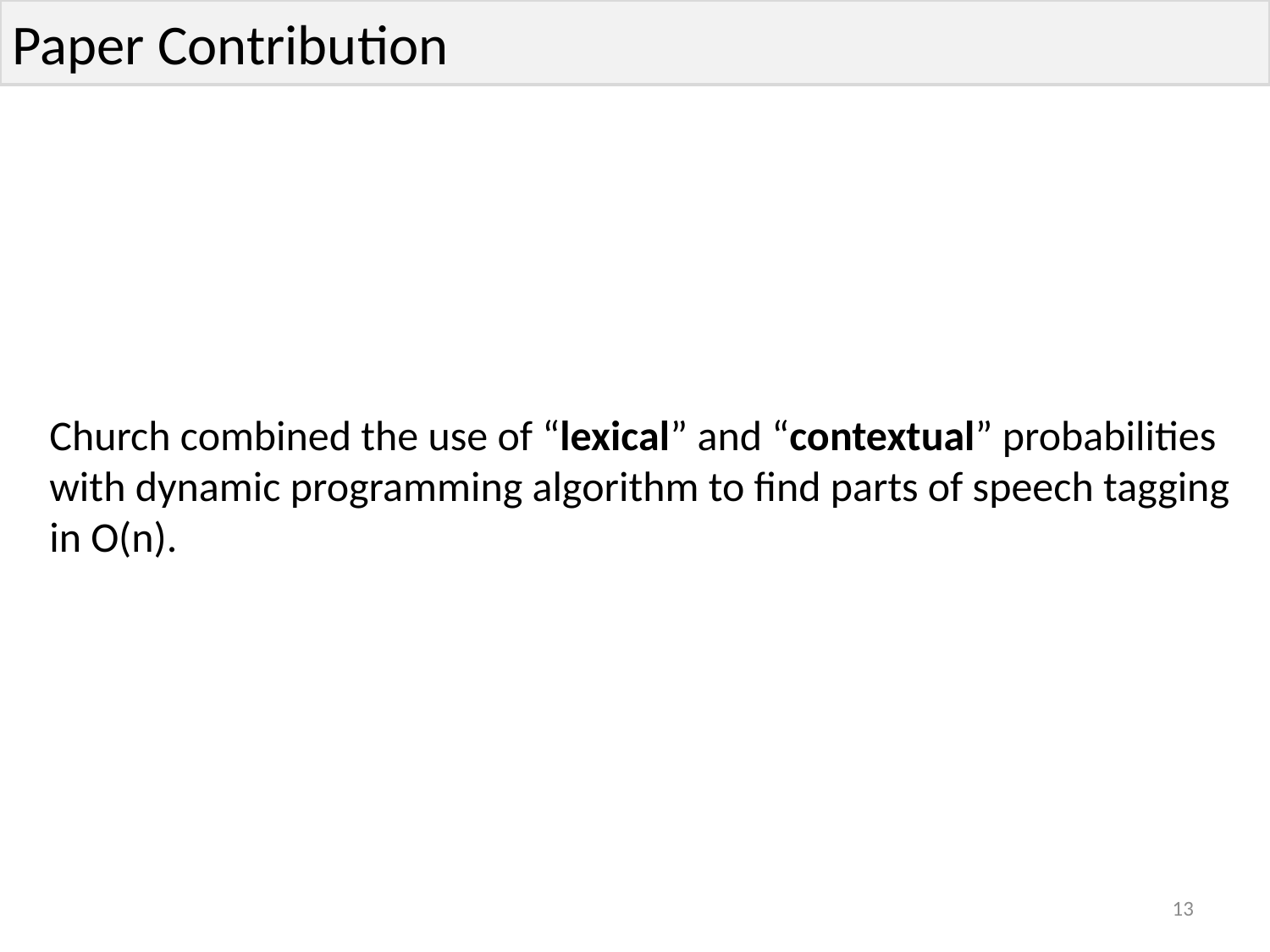

Paper Contribution
Church combined the use of “lexical” and “contextual” probabilities
with dynamic programming algorithm to find parts of speech tagging
in O(n).
13